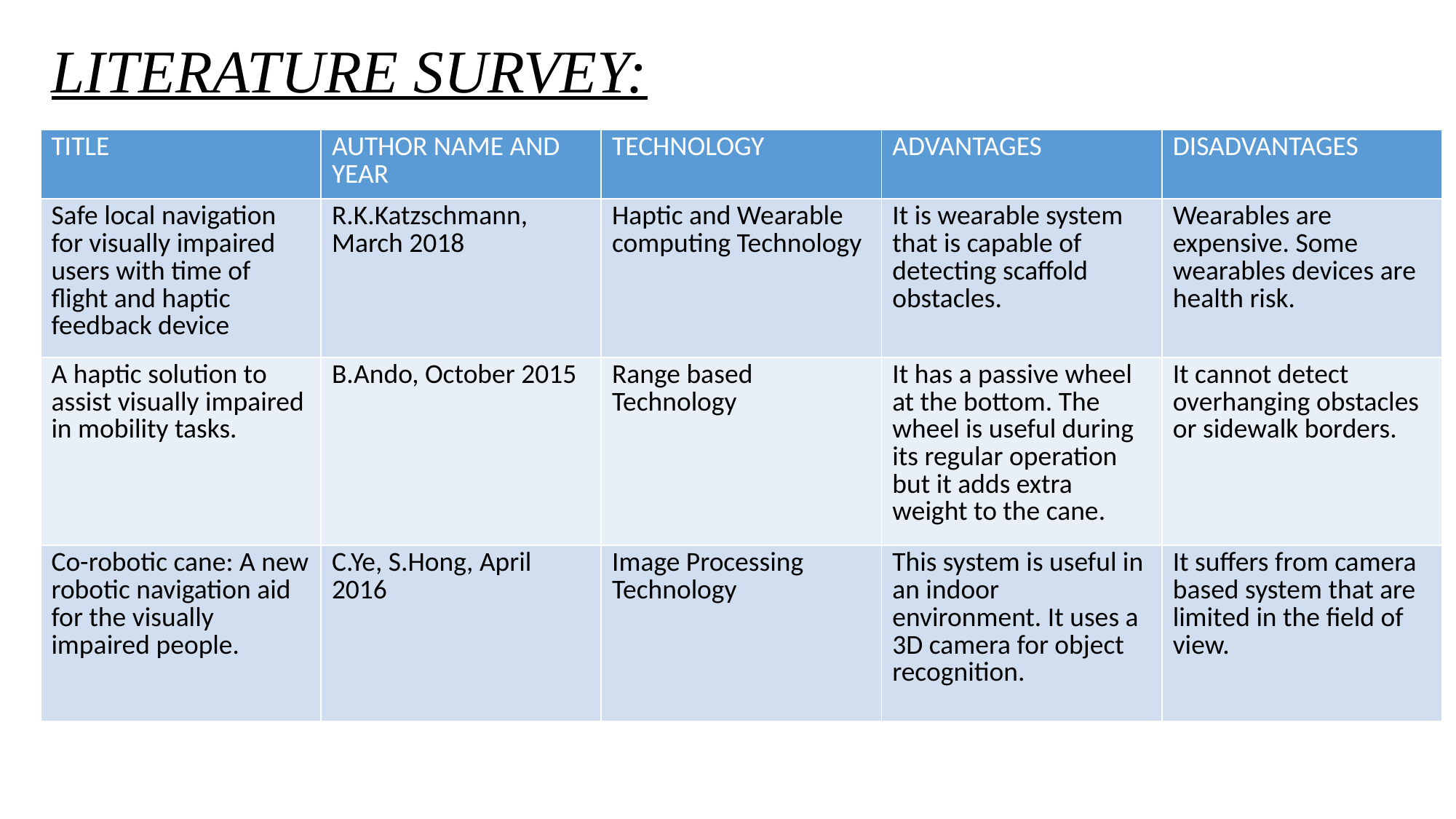

# LITERATURE SURVEY:
| TITLE | AUTHOR NAME AND YEAR | TECHNOLOGY | ADVANTAGES | DISADVANTAGES |
| --- | --- | --- | --- | --- |
| Safe local navigation for visually impaired users with time of flight and haptic feedback device | R.K.Katzschmann, March 2018 | Haptic and Wearable computing Technology | It is wearable system that is capable of detecting scaffold obstacles. | Wearables are expensive. Some wearables devices are health risk. |
| A haptic solution to assist visually impaired in mobility tasks. | B.Ando, October 2015 | Range based Technology | It has a passive wheel at the bottom. The wheel is useful during its regular operation but it adds extra weight to the cane. | It cannot detect overhanging obstacles or sidewalk borders. |
| Co-robotic cane: A new robotic navigation aid for the visually impaired people. | C.Ye, S.Hong, April 2016 | Image Processing Technology | This system is useful in an indoor environment. It uses a 3D camera for object recognition. | It suffers from camera based system that are limited in the field of view. |